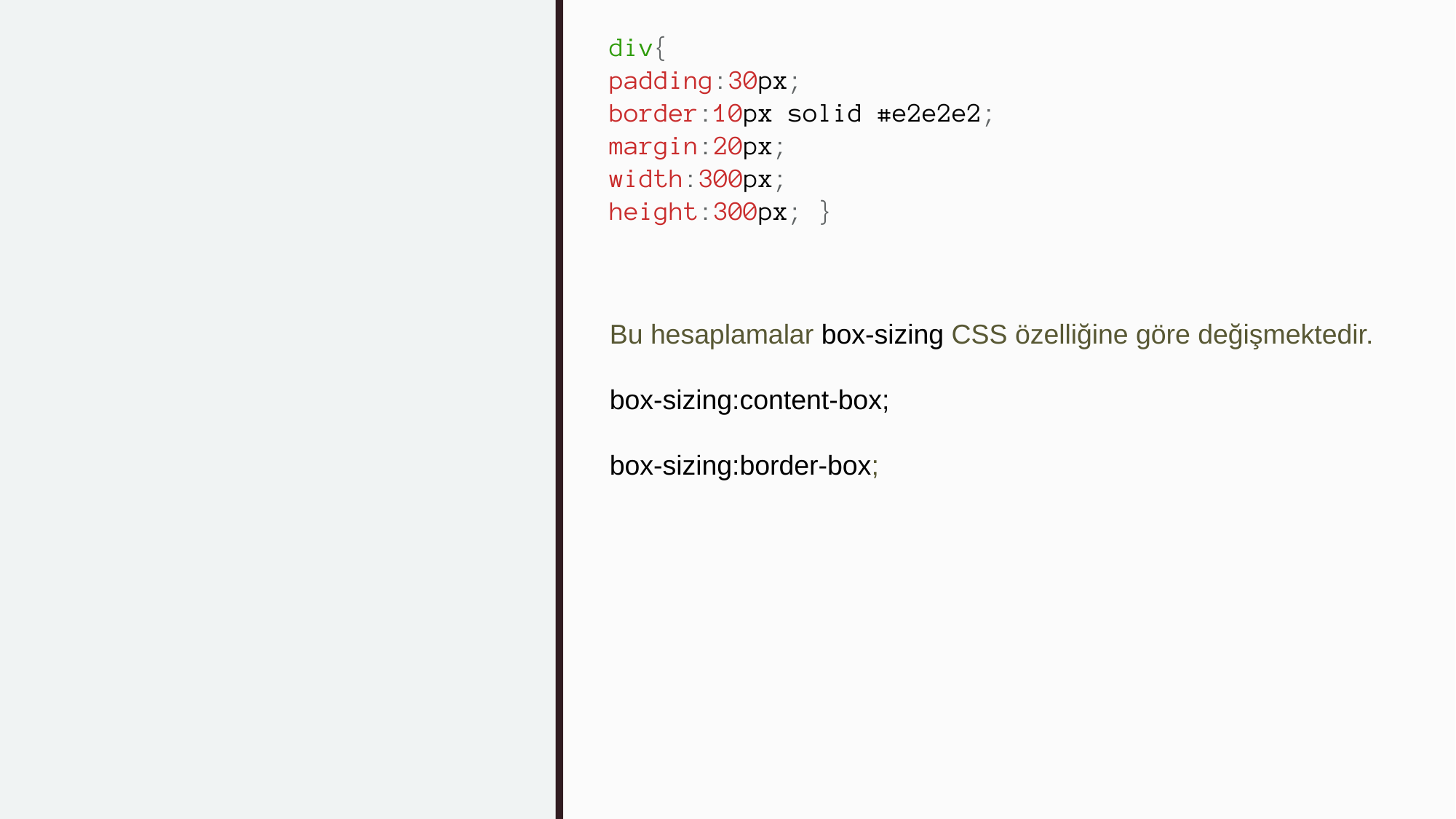

div{
padding:30px;
border:10px solid #e2e2e2;
margin:20px;
width:300px;
height:300px; }
#
Bu hesaplamalar box-sizing CSS özelliğine göre değişmektedir.
box-sizing:content-box;
box-sizing:border-box;